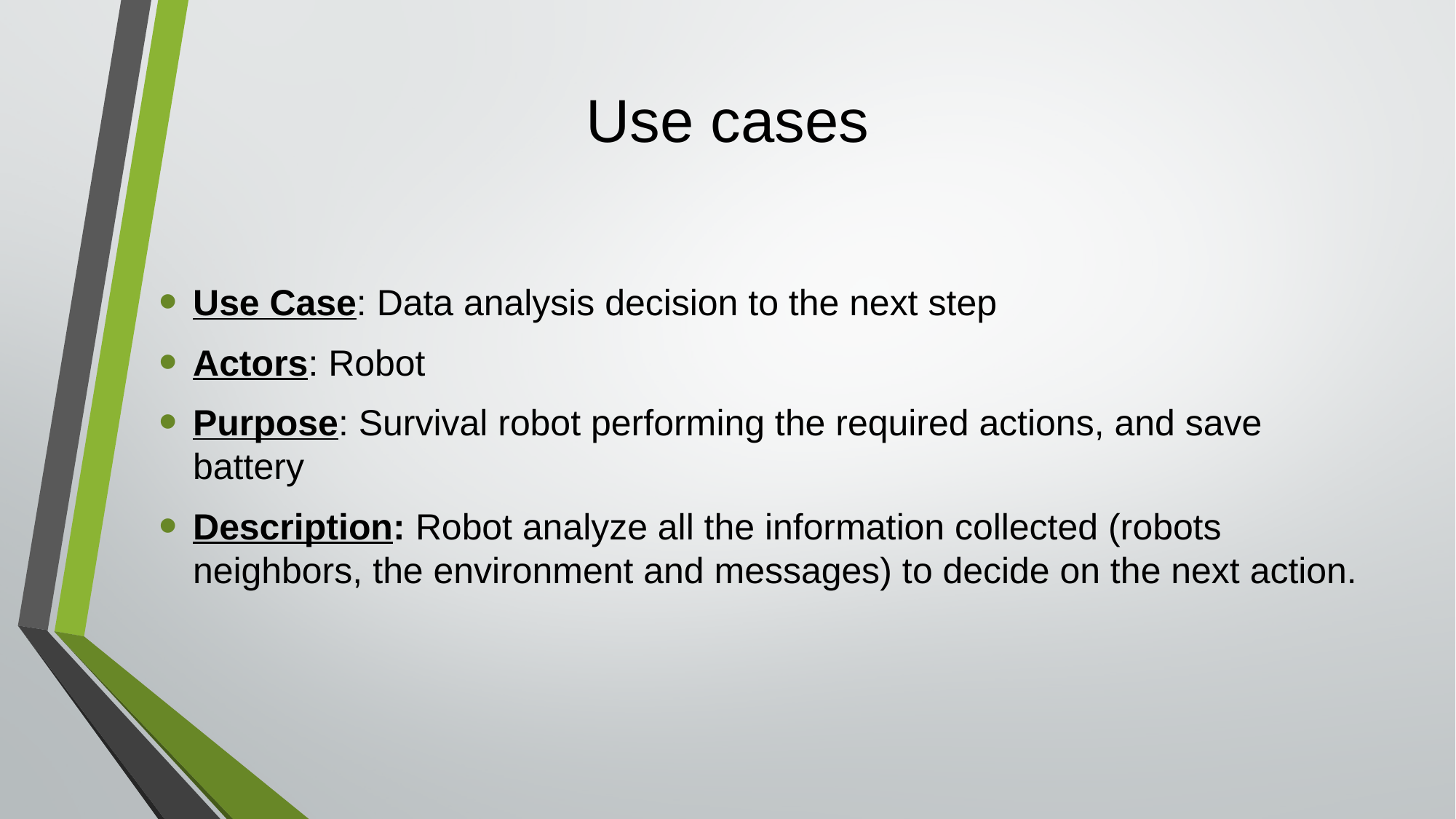

# Use cases
Use Case: Data analysis decision to the next step
Actors: Robot
Purpose: Survival robot performing the required actions, and save battery
Description: Robot analyze all the information collected (robots neighbors, the environment and messages) to decide on the next action.